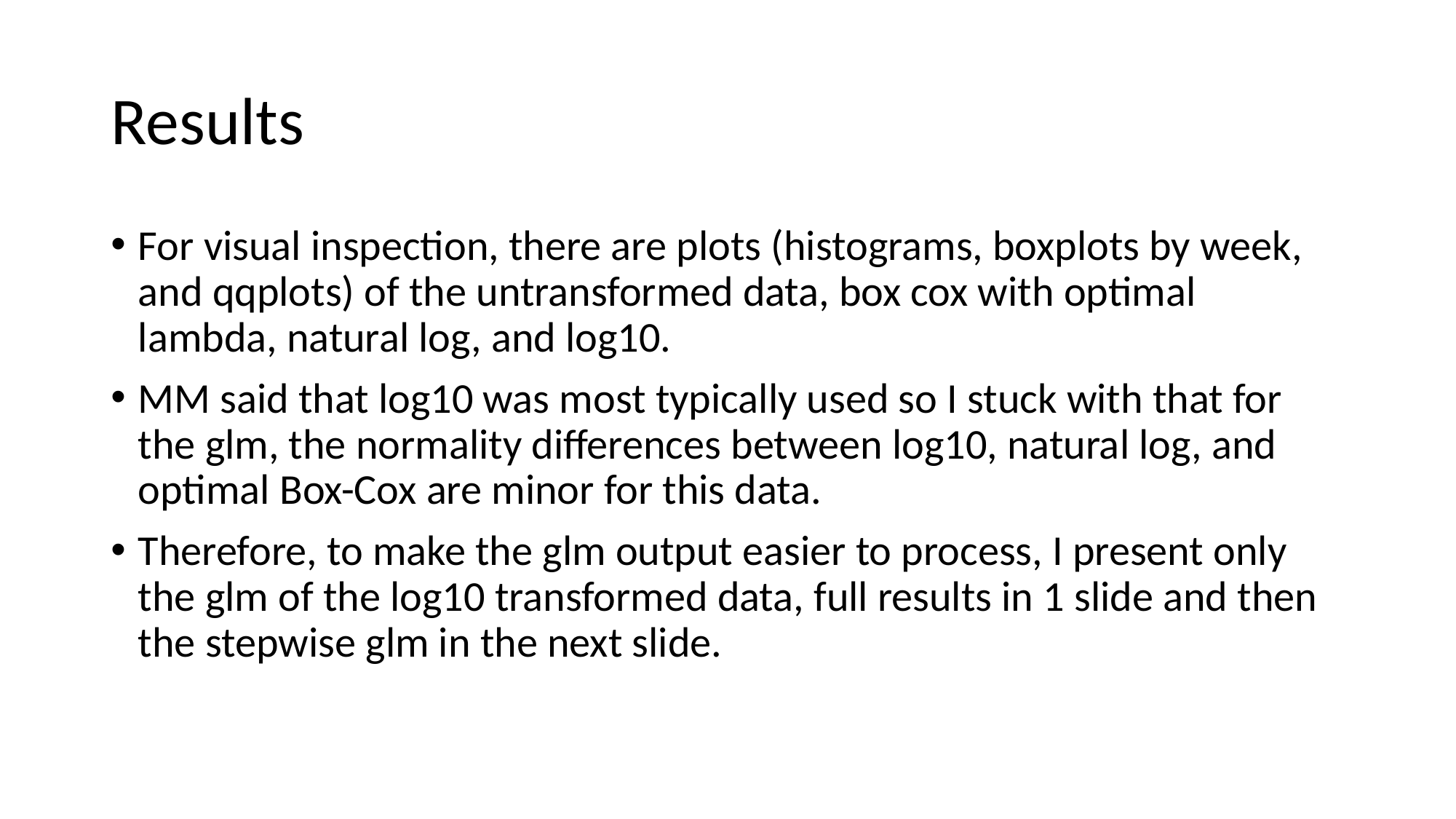

# Results
For visual inspection, there are plots (histograms, boxplots by week, and qqplots) of the untransformed data, box cox with optimal lambda, natural log, and log10.
MM said that log10 was most typically used so I stuck with that for the glm, the normality differences between log10, natural log, and optimal Box-Cox are minor for this data.
Therefore, to make the glm output easier to process, I present only the glm of the log10 transformed data, full results in 1 slide and then the stepwise glm in the next slide.